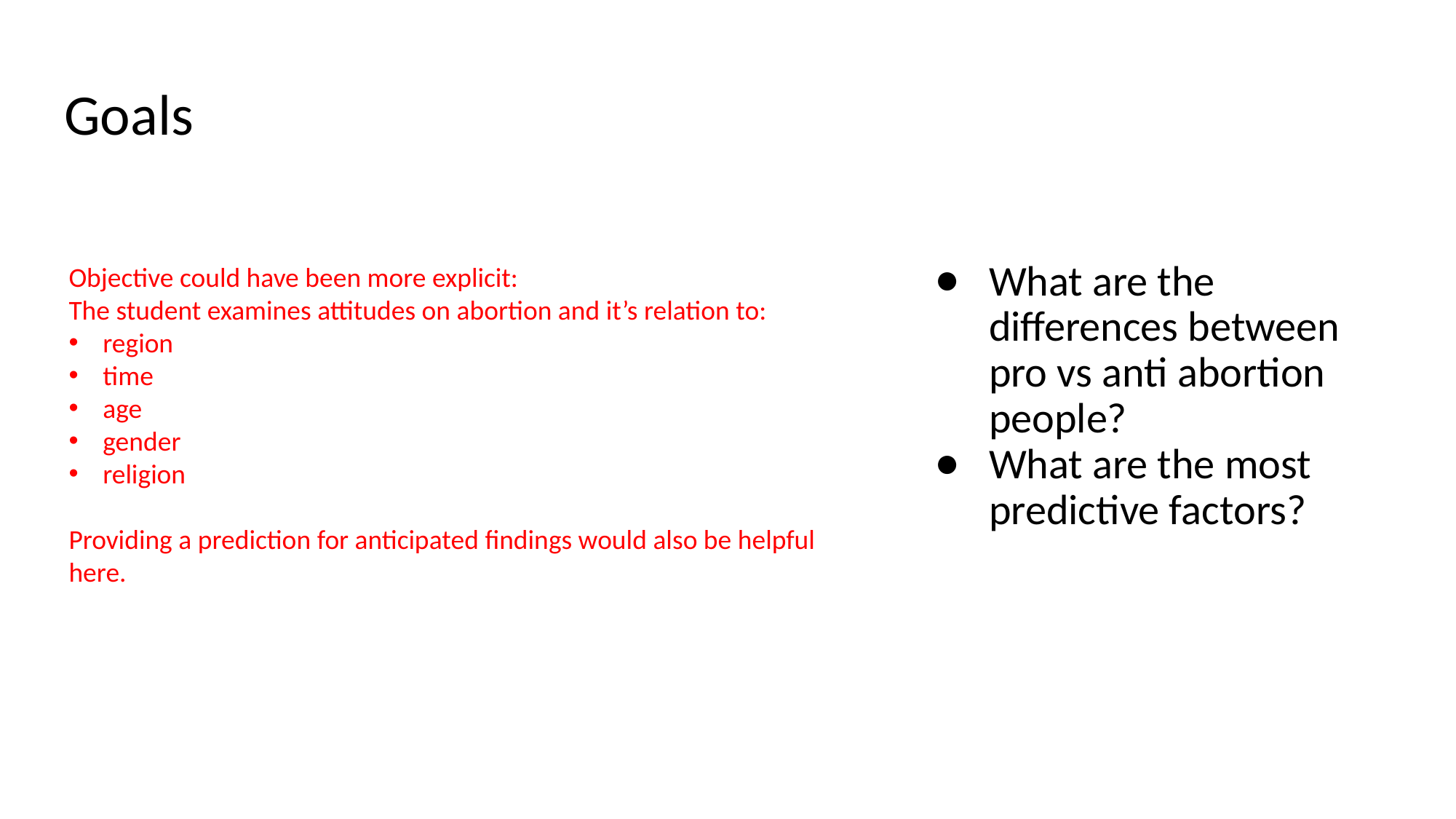

# Goals
What are the differences between pro vs anti abortion people?
What are the most predictive factors?

Objective could have been more explicit:
The student examines attitudes on abortion and it’s relation to:
region
time
age
gender
religion

Providing a prediction for anticipated findings would also be helpful here.